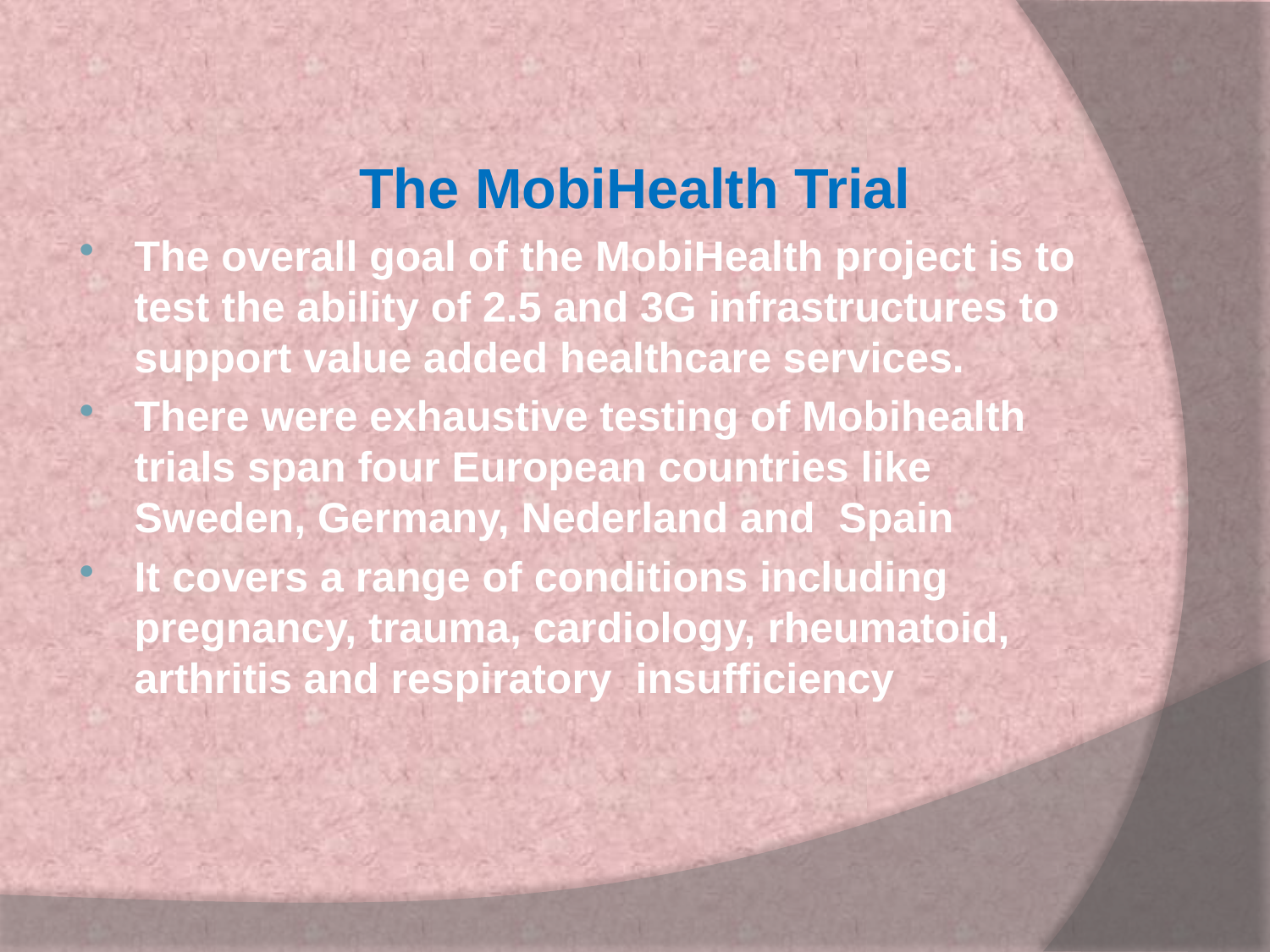

# The MobiHealth Trial
The overall goal of the MobiHealth project is to test the ability of 2.5 and 3G infrastructures to support value added healthcare services.
There were exhaustive testing of Mobihealth trials span four European countries like Sweden, Germany, Nederland and  Spain
It covers a range of conditions including pregnancy, trauma, cardiology, rheumatoid, arthritis and respiratory  insufficiency